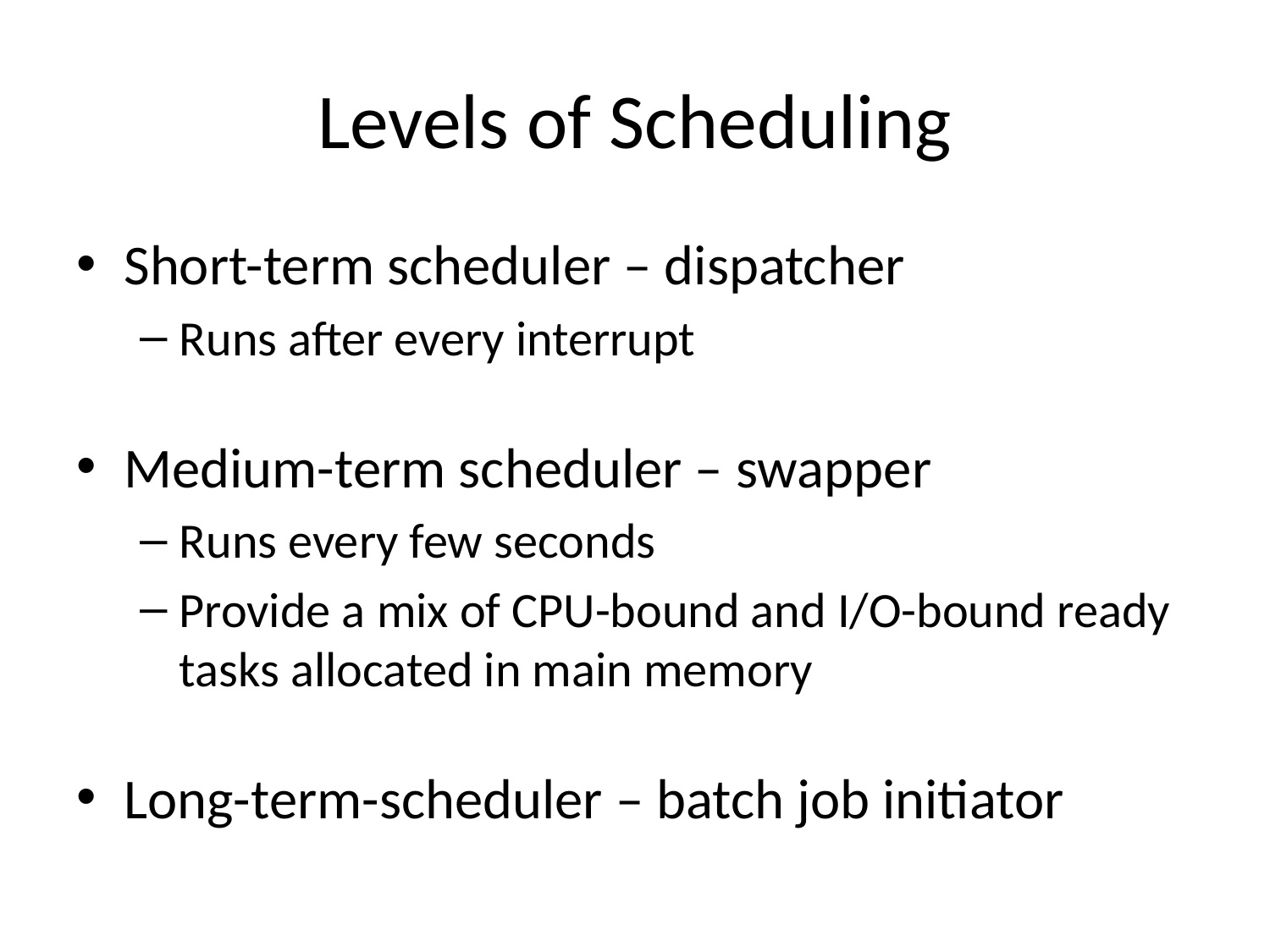

# Levels of Scheduling
Short-term scheduler – dispatcher
Runs after every interrupt

Medium-term scheduler – swapper
Runs every few seconds
Provide a mix of CPU-bound and I/O-bound ready tasks allocated in main memory

Long-term-scheduler – batch job initiator